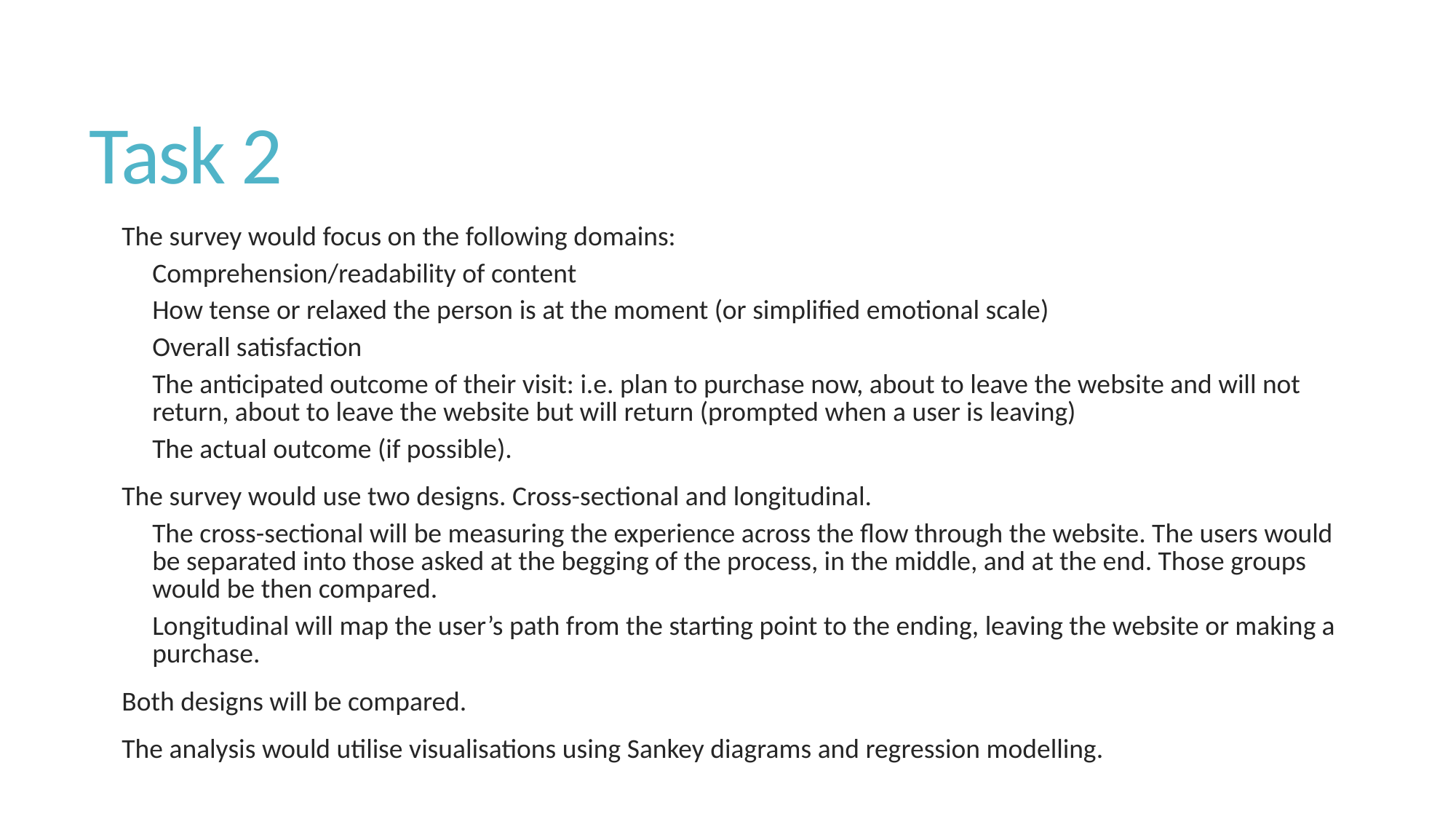

# Task 2
The survey would focus on the following domains:
Comprehension/readability of content
How tense or relaxed the person is at the moment (or simplified emotional scale)
Overall satisfaction
The anticipated outcome of their visit: i.e. plan to purchase now, about to leave the website and will not return, about to leave the website but will return (prompted when a user is leaving)
The actual outcome (if possible).
The survey would use two designs. Cross-sectional and longitudinal.
The cross-sectional will be measuring the experience across the flow through the website. The users would be separated into those asked at the begging of the process, in the middle, and at the end. Those groups would be then compared.
Longitudinal will map the user’s path from the starting point to the ending, leaving the website or making a purchase.
Both designs will be compared.
The analysis would utilise visualisations using Sankey diagrams and regression modelling.